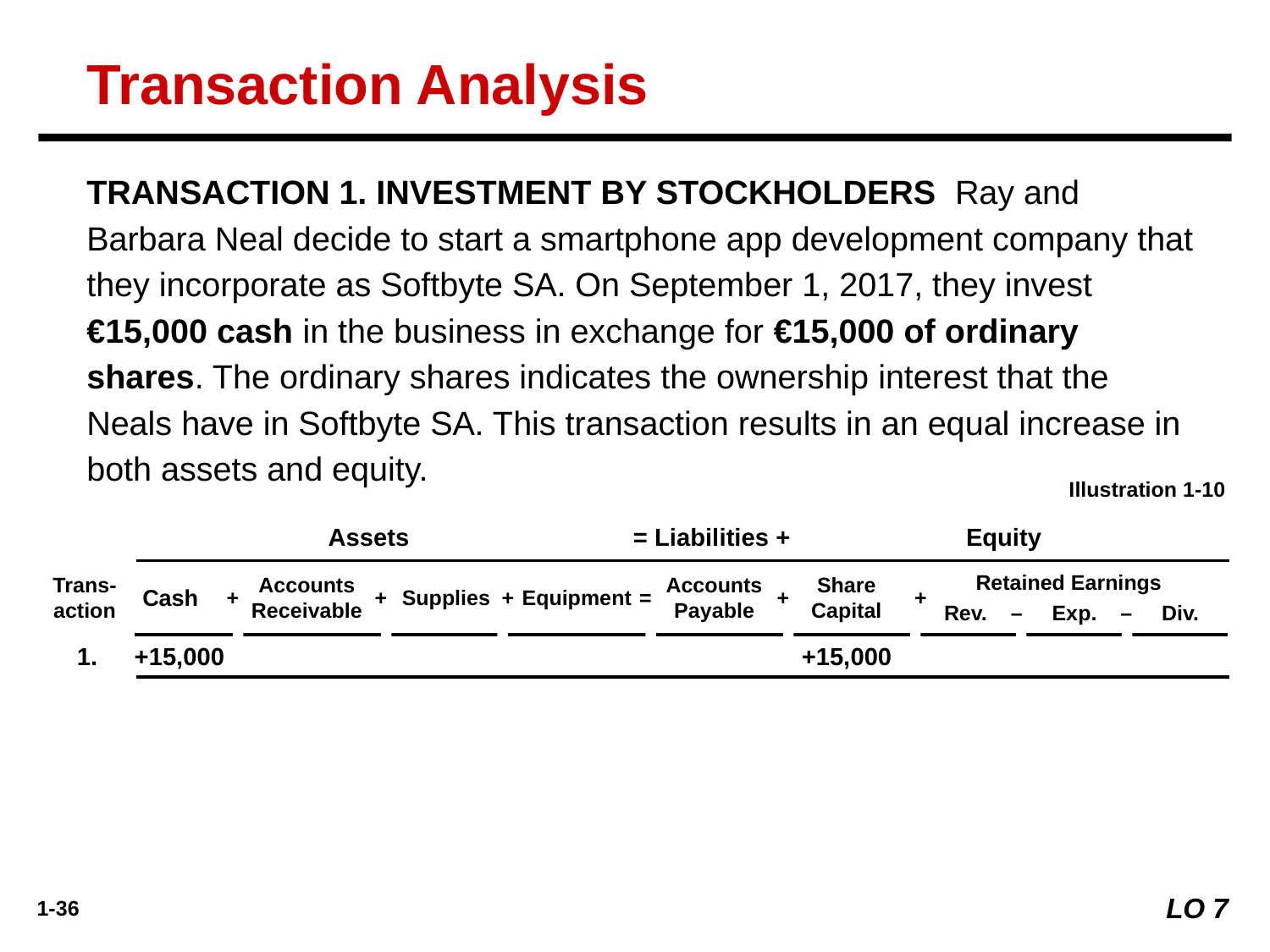

Transaction Analysis

TRANSACTION 1. INVESTMENT BY STOCKHOLDERS  Ray and Barbara Neal decide to start a smartphone app development company that they incorporate as Softbyte SA. On September 1, 2017, they invest €15,000 cash in the business in exchange for €15,000 of ordinary shares. The ordinary shares indicates the ownership interest that the Neals have in Softbyte SA. This transaction results in an equal increase in both assets and equity.
Illustration 1-10
	Assets	= Liabilities +	Equity
Trans-
action
Cash
+
Accounts
Receivable
+
Supplies
+
Equipment
=
Accounts
Payable
+
Share Capital
Retained Earnings
 Rev.    –     Exp.    –     Div.
+

	1.	+15,000	+15,000
LO 7